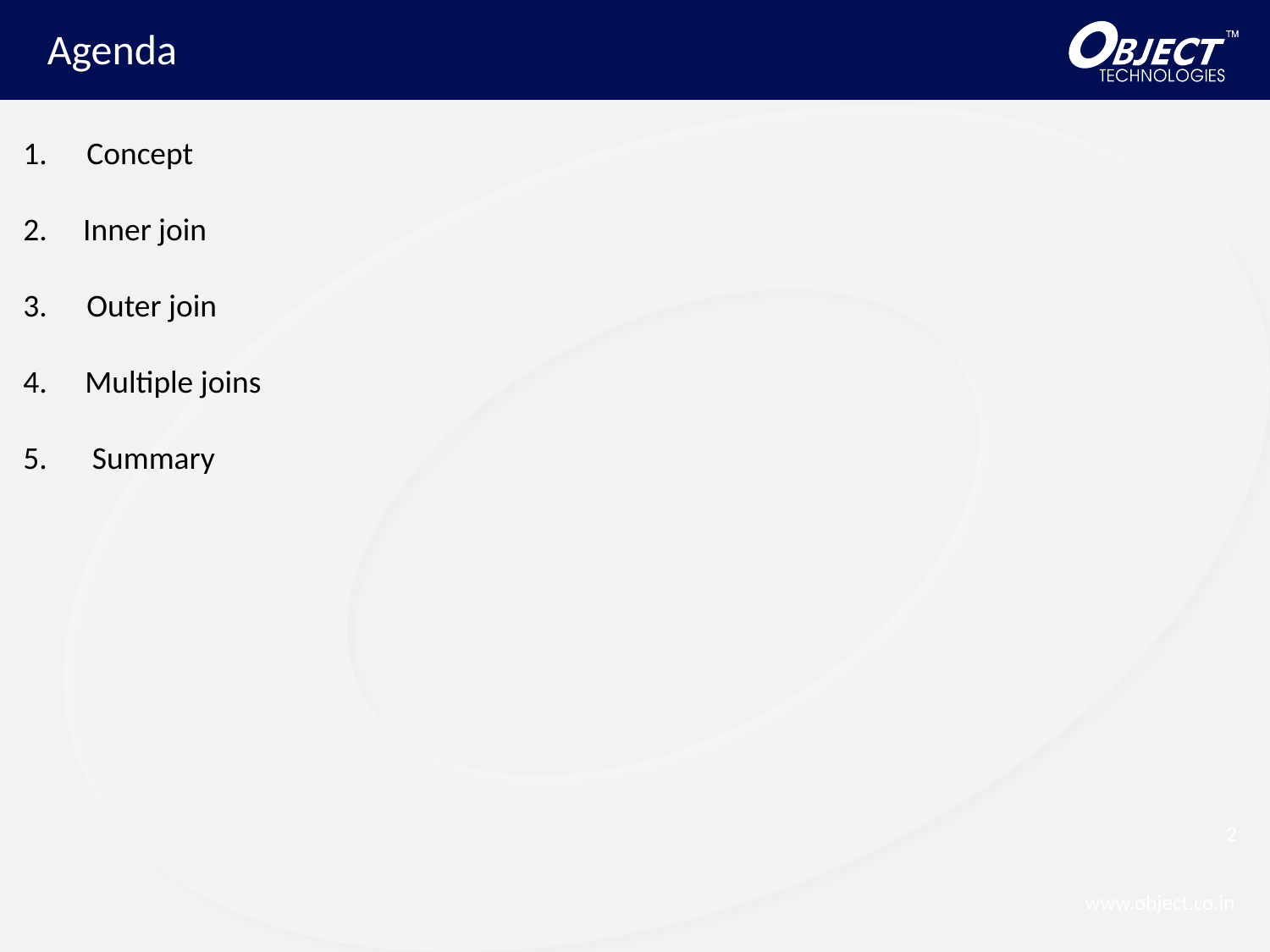

Agenda
Concept

2.     Inner join

Outer join

  Multiple joins

   Summary